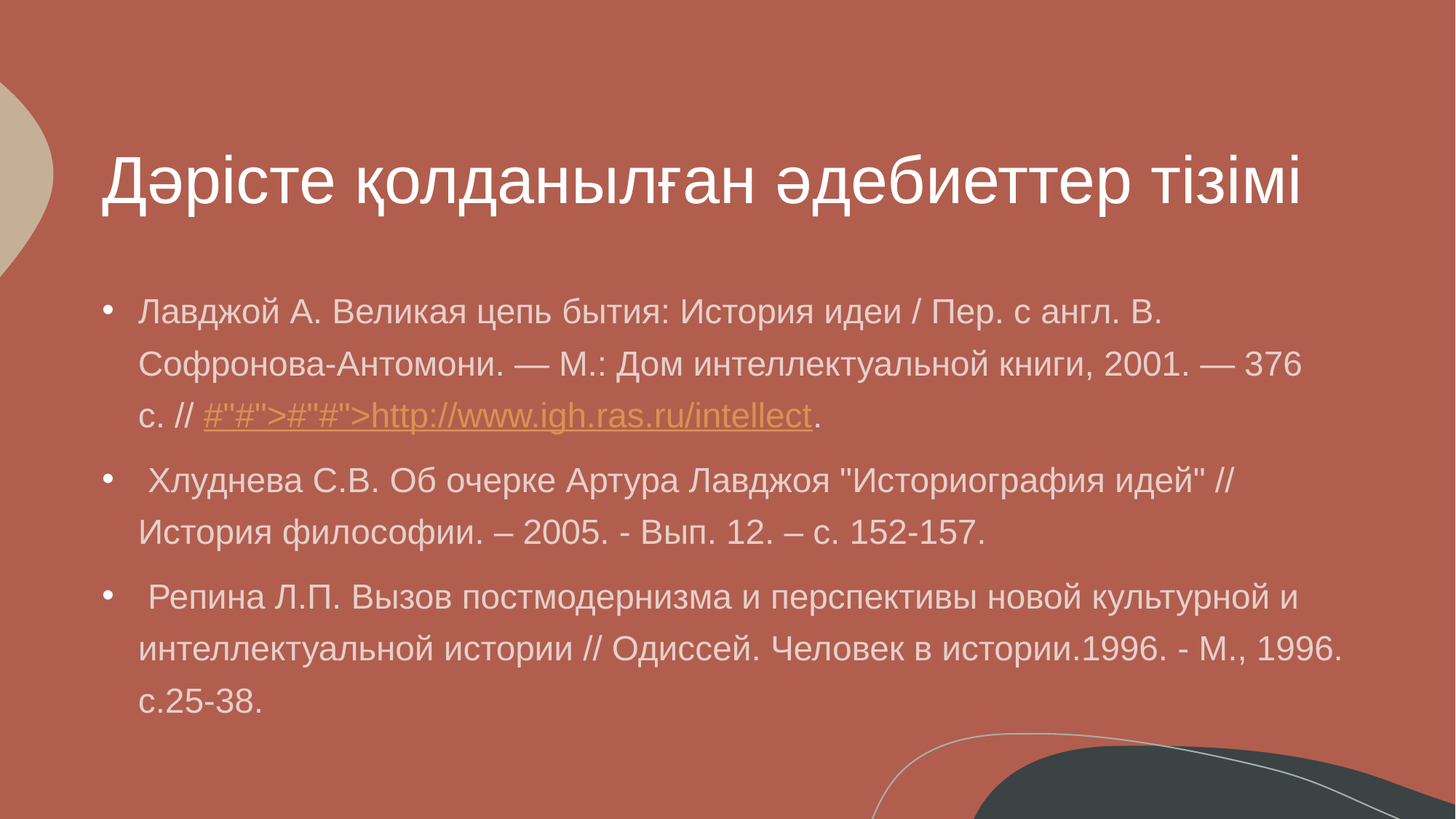

# Дәрісте қолданылған әдебиеттер тізімі
Лавджой А. Великая цепь бытия: История идеи / Пер. с англ. В. Софронова-Антомони. — М.: Дом интеллектуальной книги, 2001. — 376 с. // #"#">#"#">http://www.igh.ras.ru/intellect.
 Хлуднева С.В. Об очерке Артура Лавджоя "Историография идей" // История философии. – 2005. - Вып. 12. – с. 152-157.
 Репина Л.П. Вызов постмодернизма и перспективы новой культурной и интеллектуальной истории // Одиссей. Человек в истории.1996. - М., 1996. с.25-38.